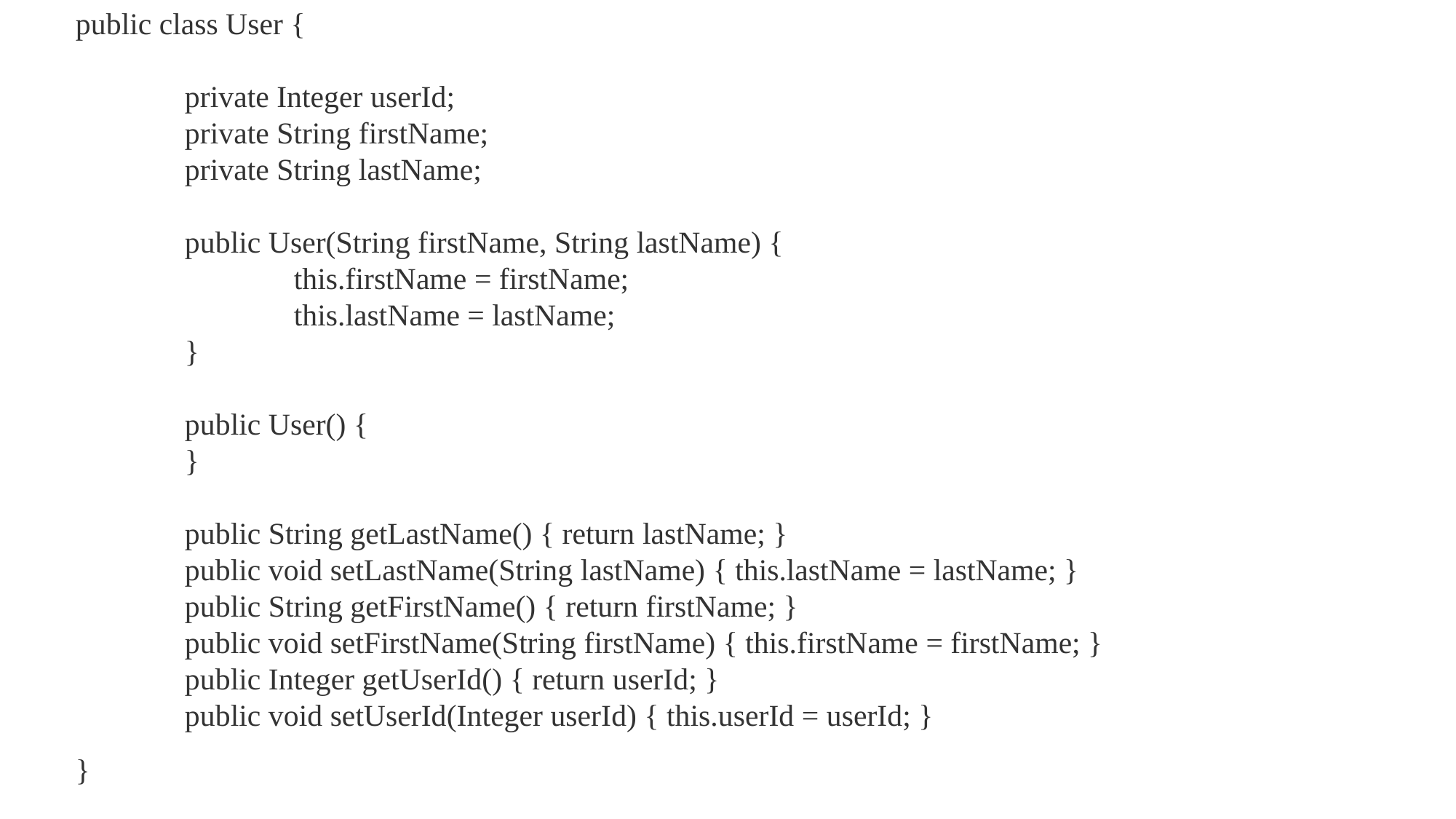

public class User {

	private Integer userId;
	private String firstName;
	private String lastName;

	public User(String firstName, String lastName) {
		this.firstName = firstName;
		this.lastName = lastName;
	}

	public User() {
	}

	public String getLastName() { return lastName; }
	public void setLastName(String lastName) { this.lastName = lastName; }
	public String getFirstName() { return firstName; }
	public void setFirstName(String firstName) { this.firstName = firstName; }
	public Integer getUserId() { return userId; }
	public void setUserId(Integer userId) { this.userId = userId; }
}